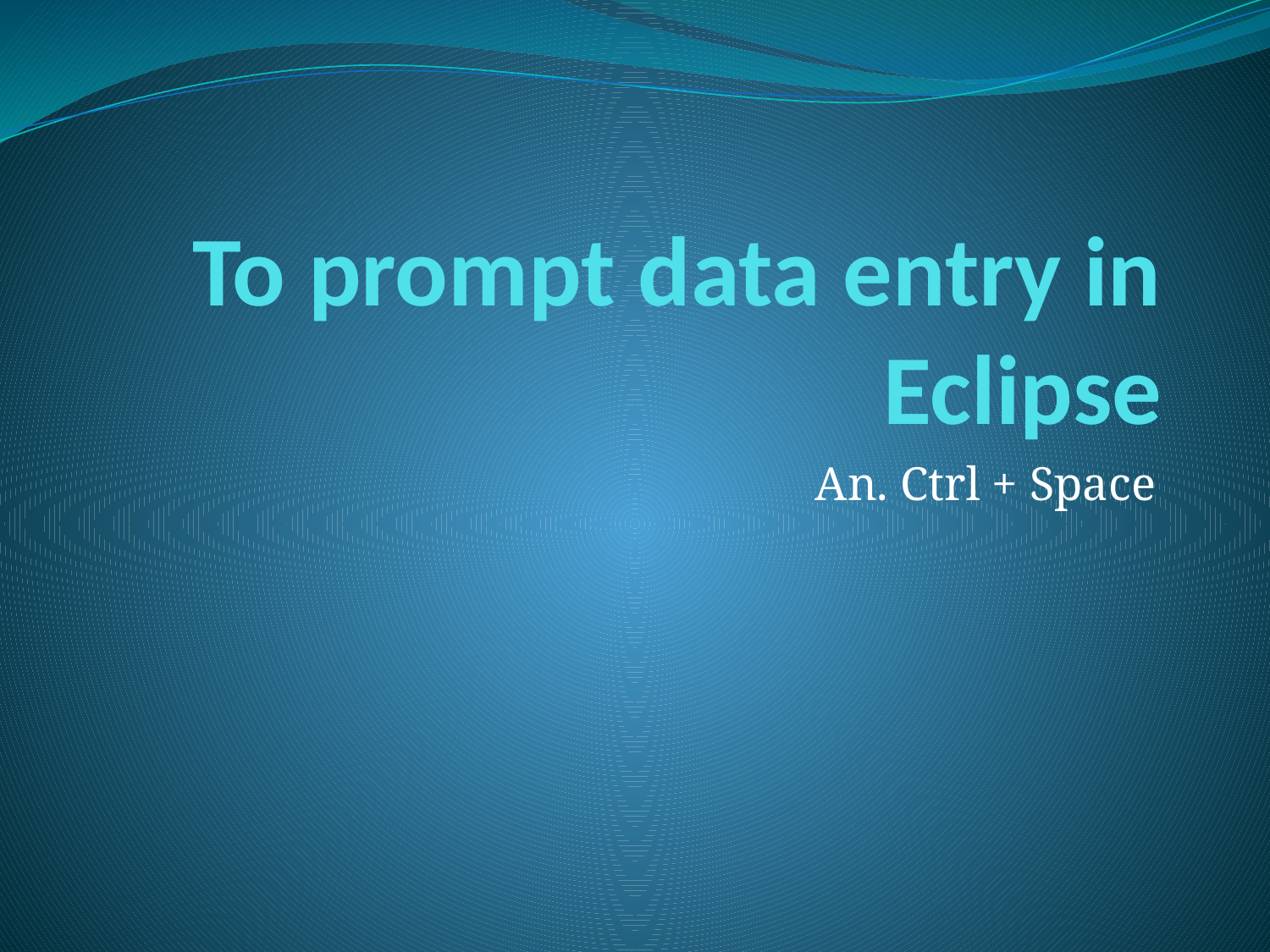

# To prompt data entry in Eclipse
An. Ctrl + Space